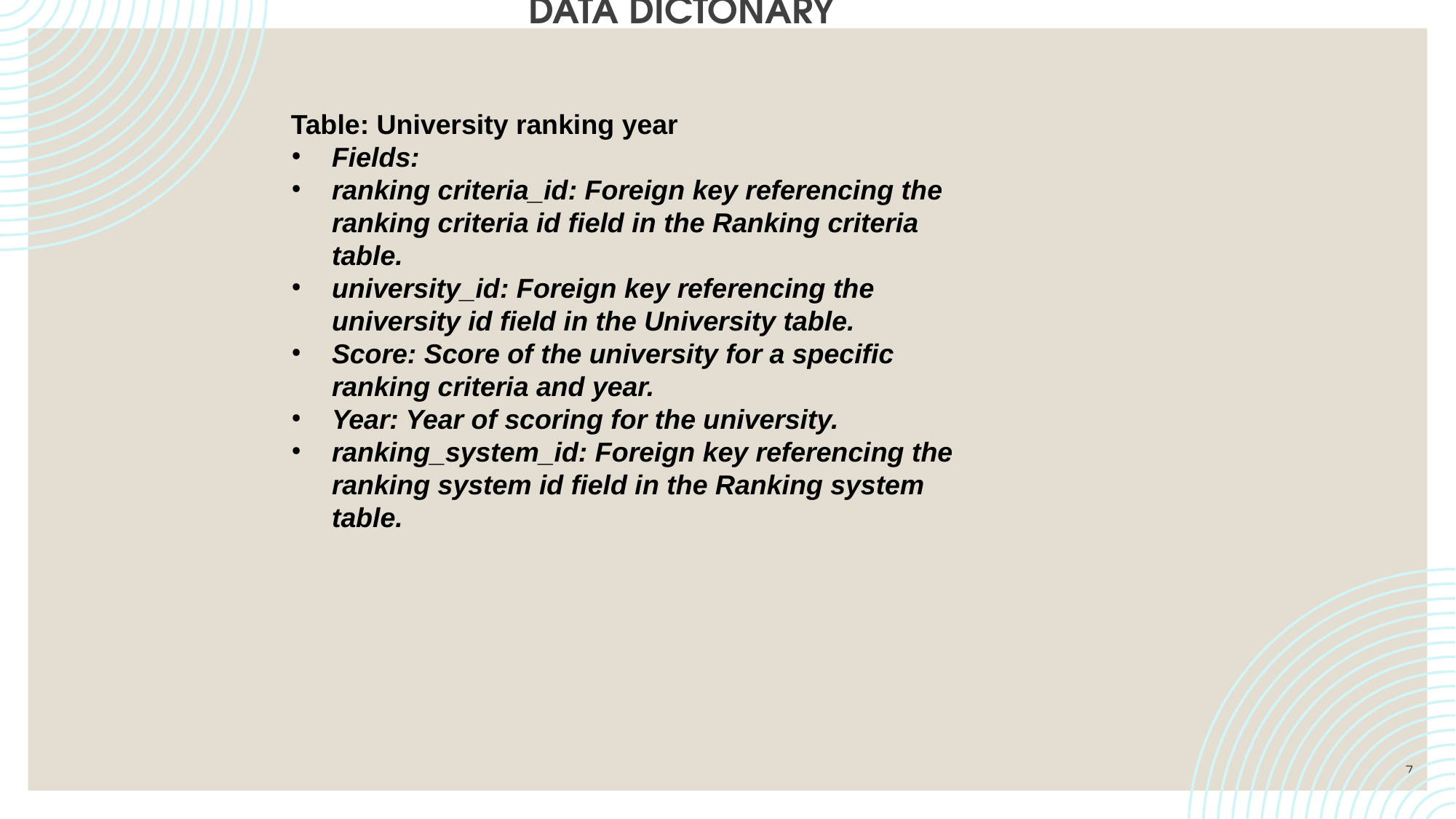

DATA DICTONARY

Table: University ranking year
Fields:
ranking criteria_id: Foreign key referencing the ranking criteria id field in the Ranking criteria table.
university_id: Foreign key referencing the university id field in the University table.
Score: Score of the university for a specific ranking criteria and year.
Year: Year of scoring for the university.
ranking_system_id: Foreign key referencing the ranking system id field in the Ranking system table.
7